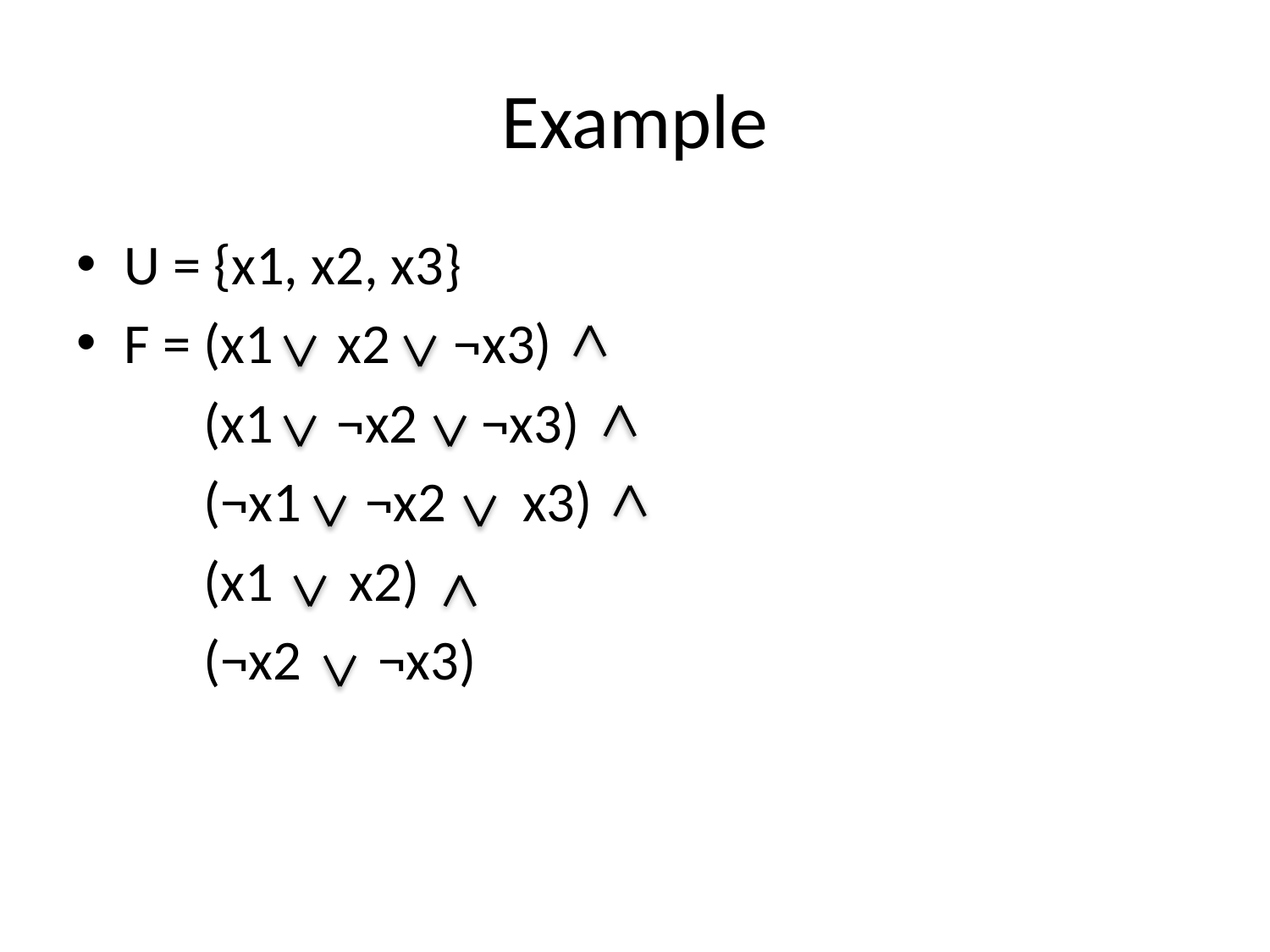

# Example
U = {x1, x2, x3}
F = (x1     x2     ¬x3)
          (x1     ¬x2     ¬x3)
          (¬x1     ¬x2      x3)
          (x1      x2)
          (¬x2      ¬x3)